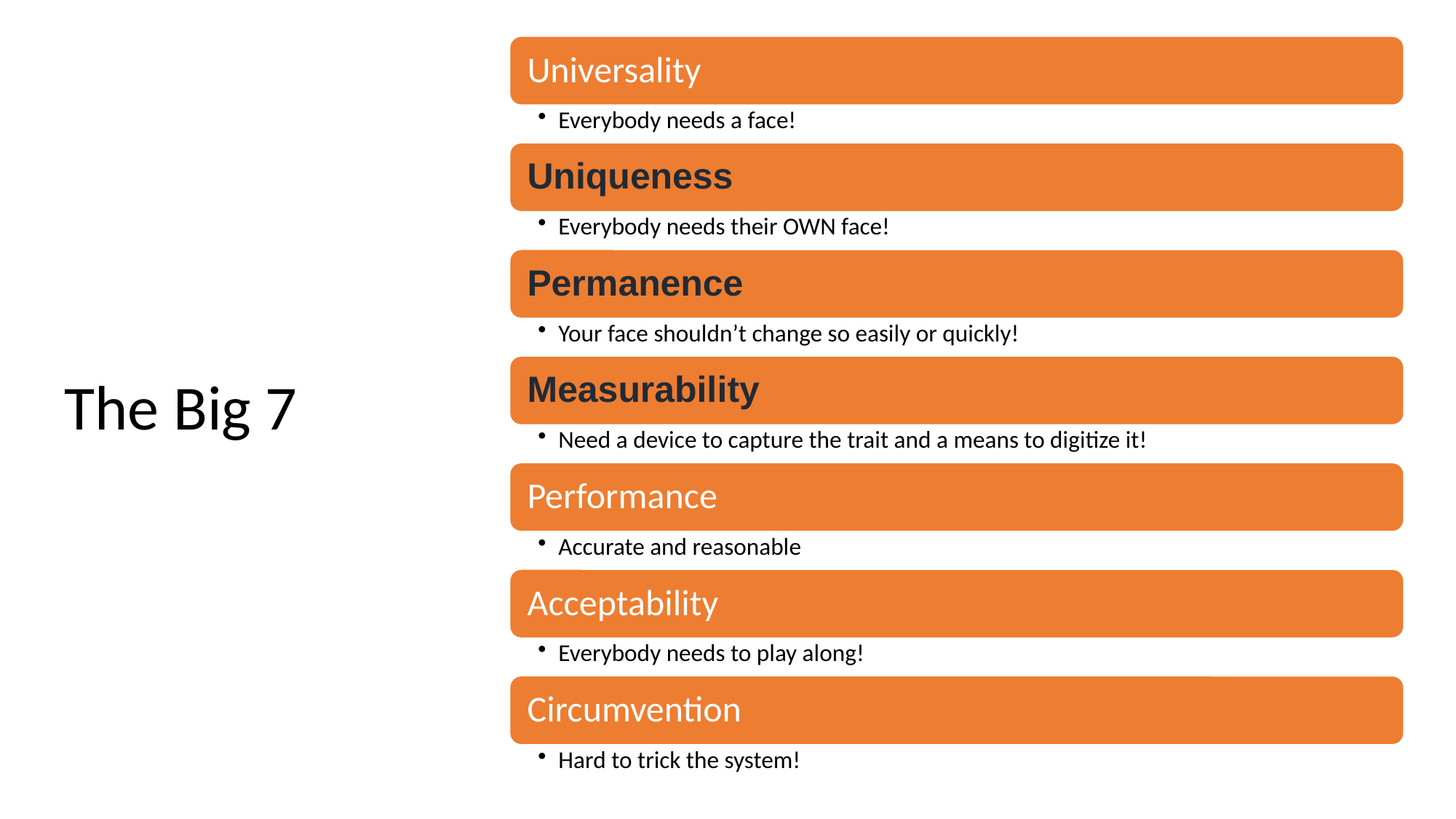

Universality
Everybody needs a face!
Uniqueness
Everybody needs their OWN face!
Permanence
Your face shouldn’t change so easily or quickly!
Measurability
Need a device to capture the trait and a means to digitize it!
Performance
Accurate and reasonable
Acceptability
Everybody needs to play along!
Circumvention
Hard to trick the system!
# The Big 7